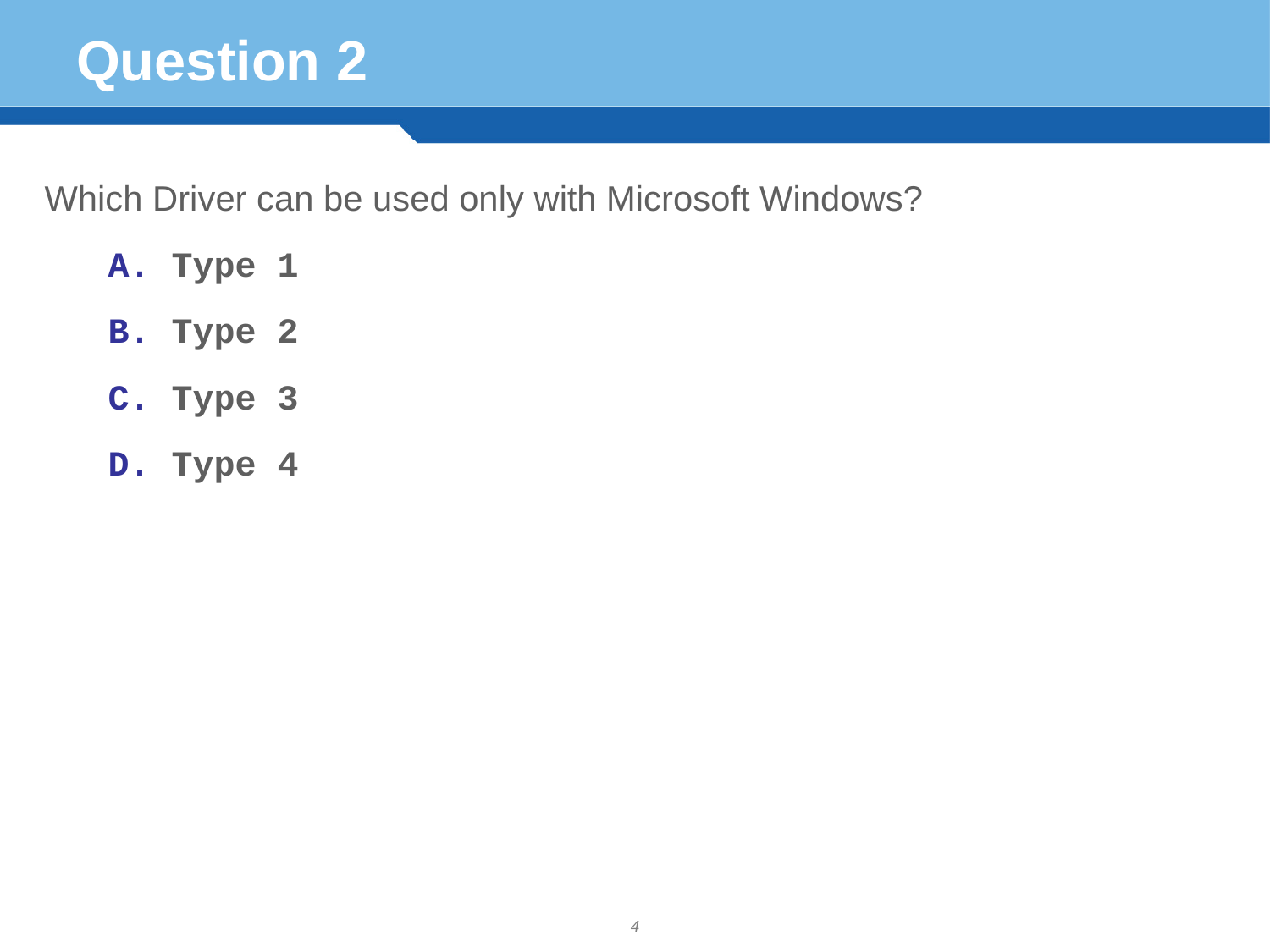

# Question 2
Which Driver can be used only with Microsoft Windows?
Type 1
Type 2
Type 3
Type 4
4